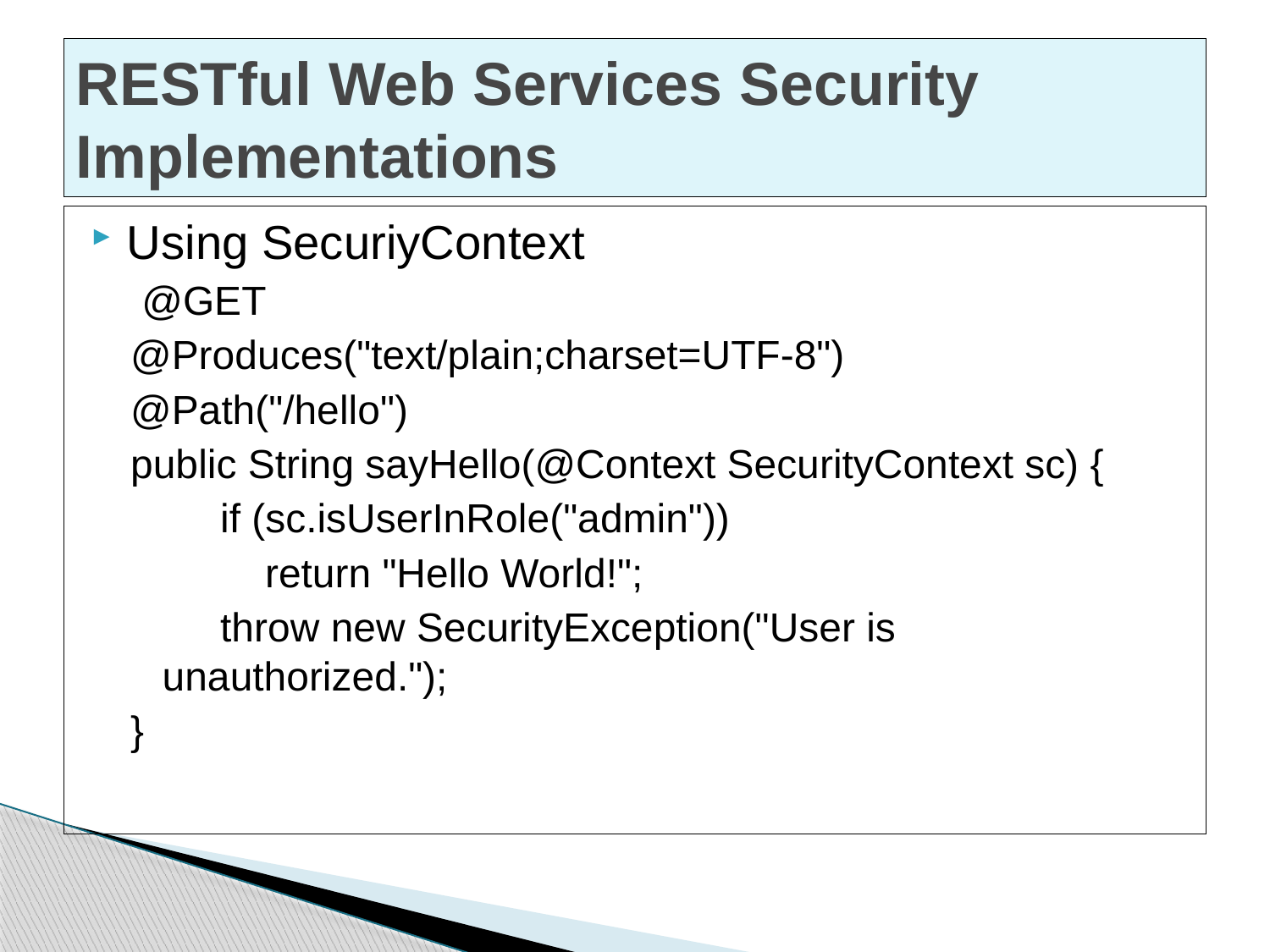

# RESTful Web Services Security Implementations
Using SecuriyContext
 @GET
@Produces("text/plain;charset=UTF-8")
@Path("/hello")
public String sayHello(@Context SecurityContext sc) {
        if (sc.isUserInRole("admin"))
            return "Hello World!";
        throw new SecurityException("User is unauthorized.");
}